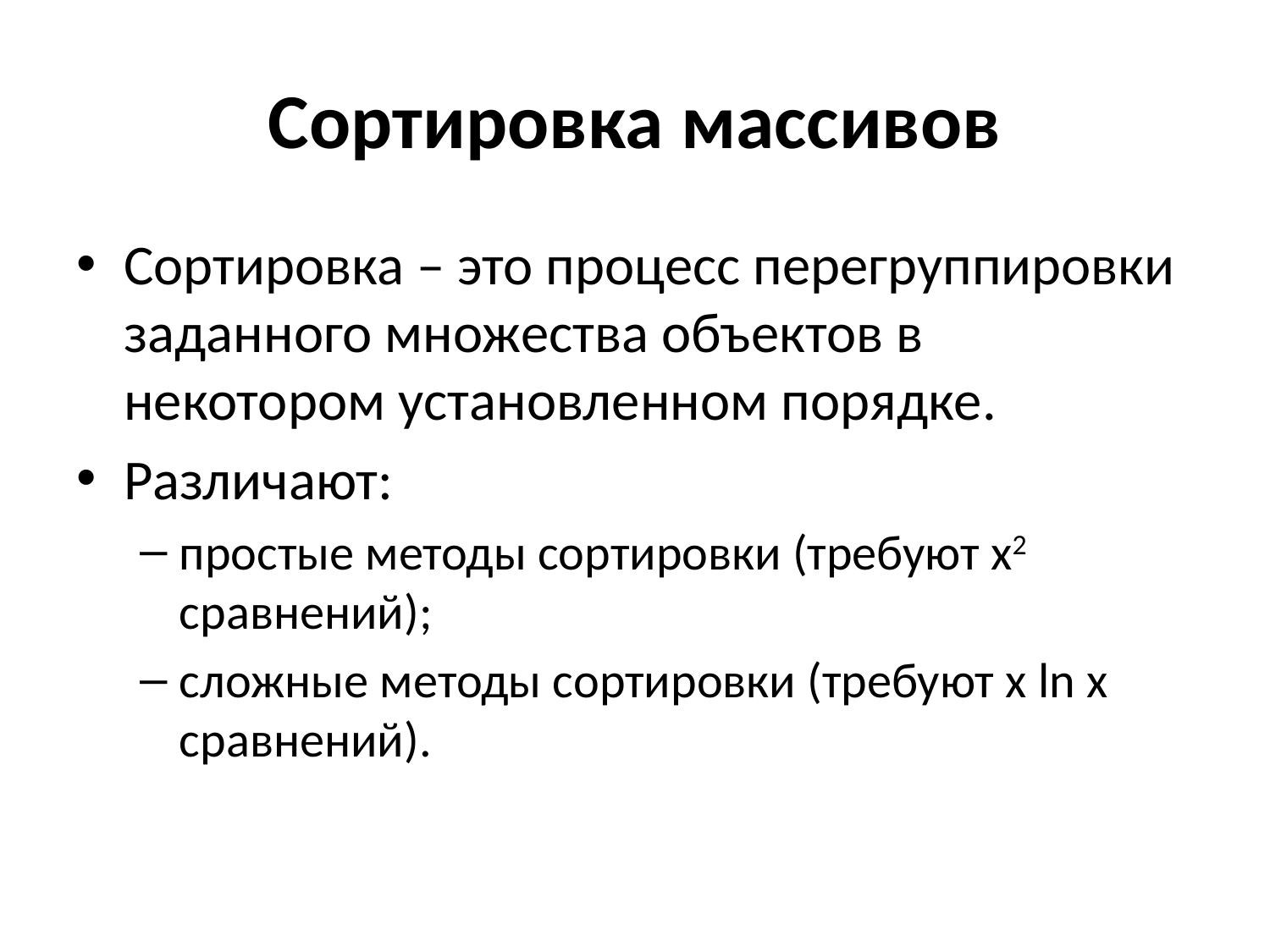

# Сортировка массивов
Сортировка – это процесс перегруппировки заданного множества объектов в некотором установленном порядке.
Различают:
простые методы сортировки (требуют х2 сравнений);
сложные методы сортировки (требуют х ln x сравнений).